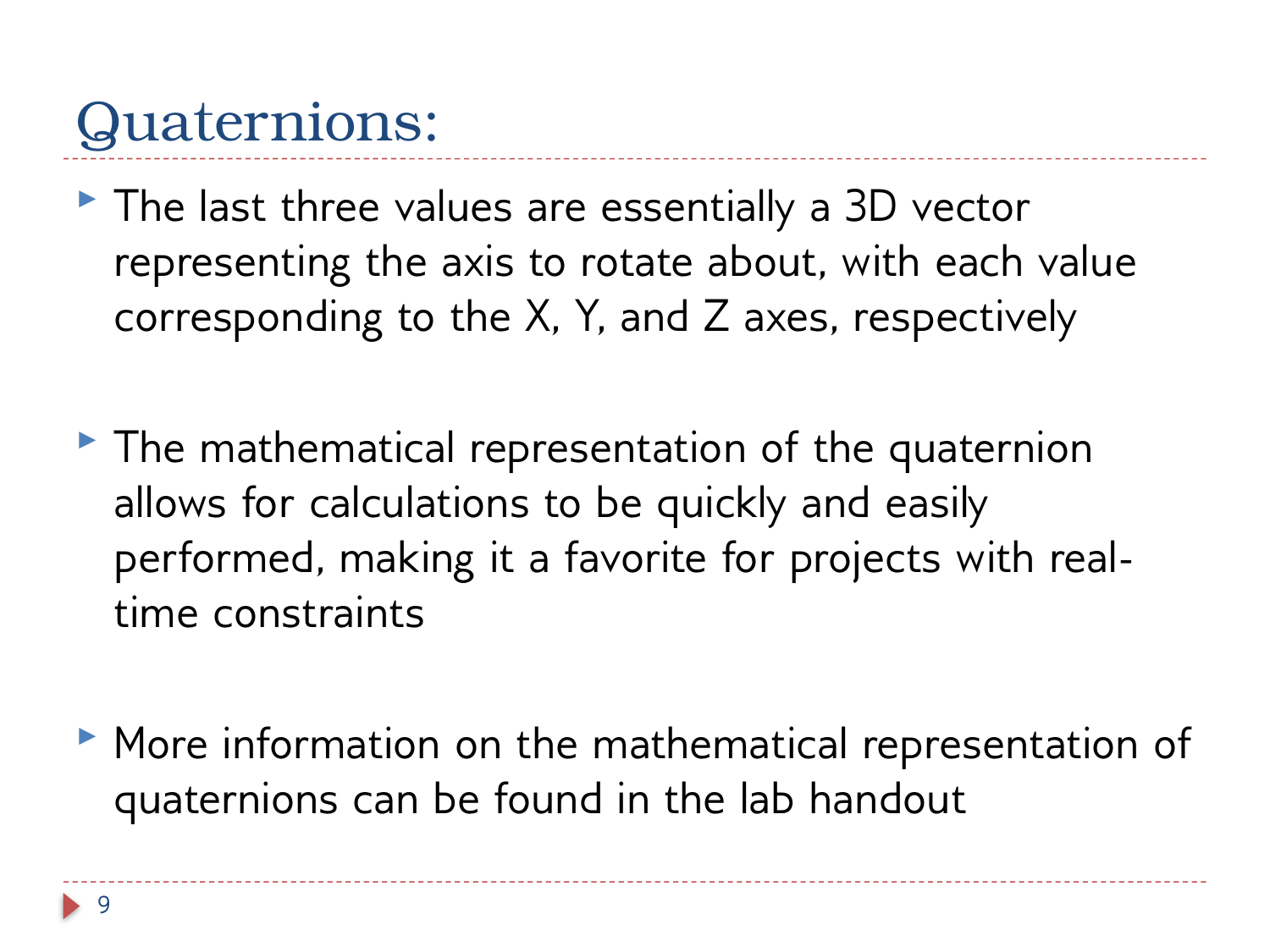

# Quaternions:
The last three values are essentially a 3D vector representing the axis to rotate about, with each value corresponding to the X, Y, and Z axes, respectively

The mathematical representation of the quaternion allows for calculations to be quickly and easily performed, making it a favorite for projects with real-time constraints

More information on the mathematical representation of quaternions can be found in the lab handout
9